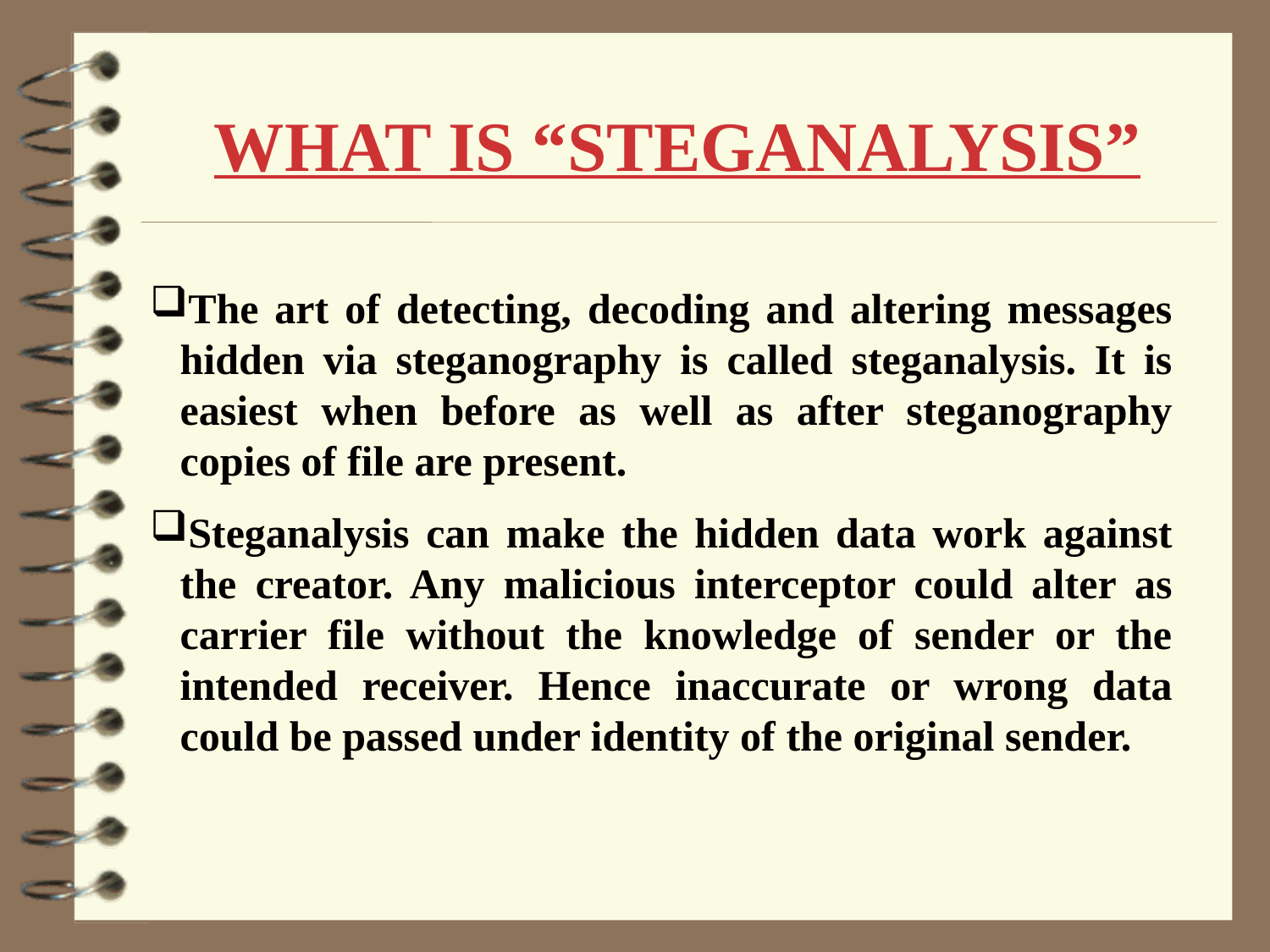

# WHAT IS “STEGANALYSIS”
The art of detecting, decoding and altering messages hidden via steganography is called steganalysis. It is easiest when before as well as after steganography copies of file are present.
Steganalysis can make the hidden data work against the creator. Any malicious interceptor could alter as carrier file without the knowledge of sender or the intended receiver. Hence inaccurate or wrong data could be passed under identity of the original sender.